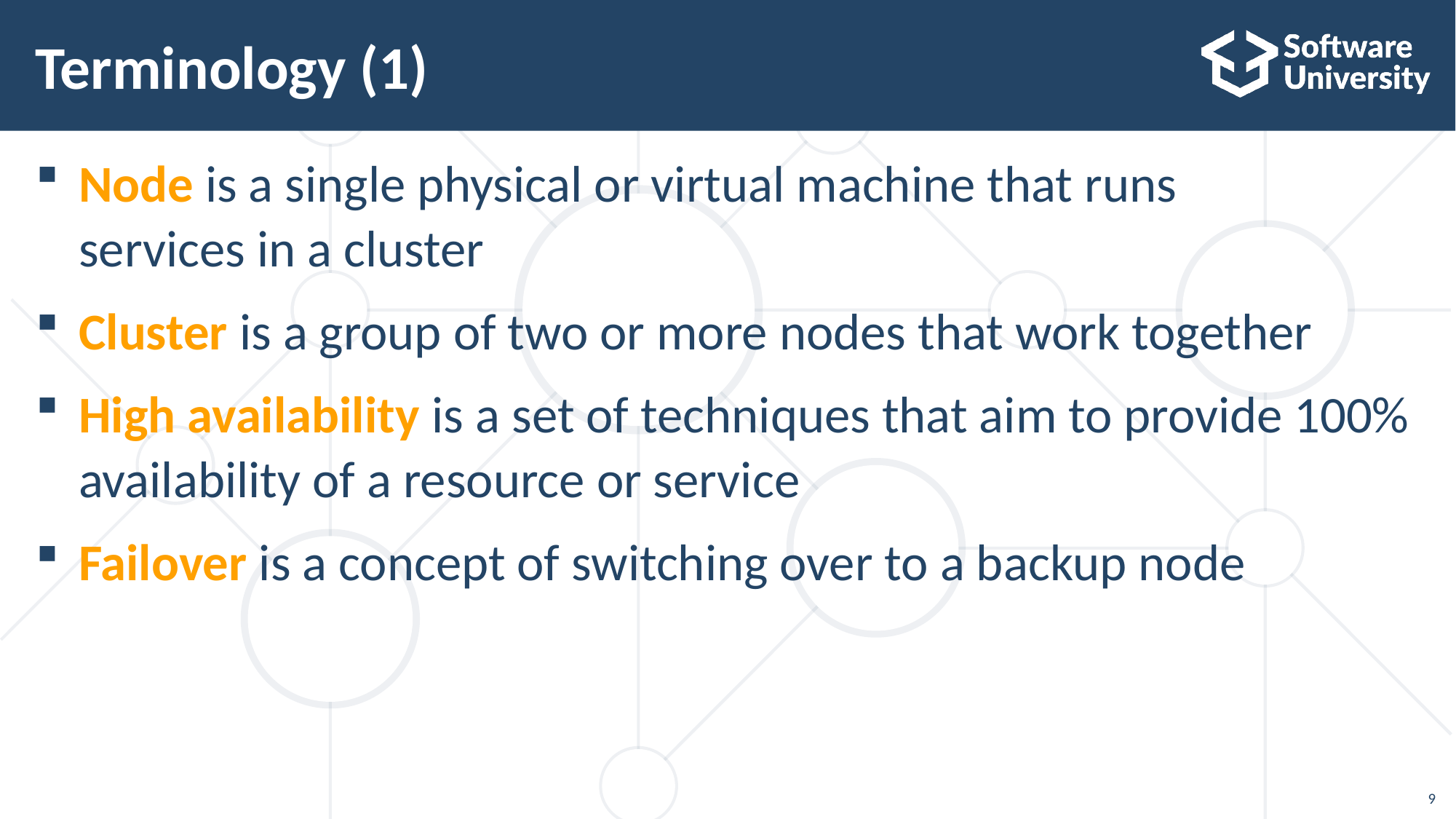

# Terminology (1)
Node is a single physical or virtual machine that runs
services in a cluster
Cluster is a group of two or more nodes that work together
High availability is a set of techniques that aim to provide 100% availability of a resource or service
Failover is a concept of switching over to a backup node
9